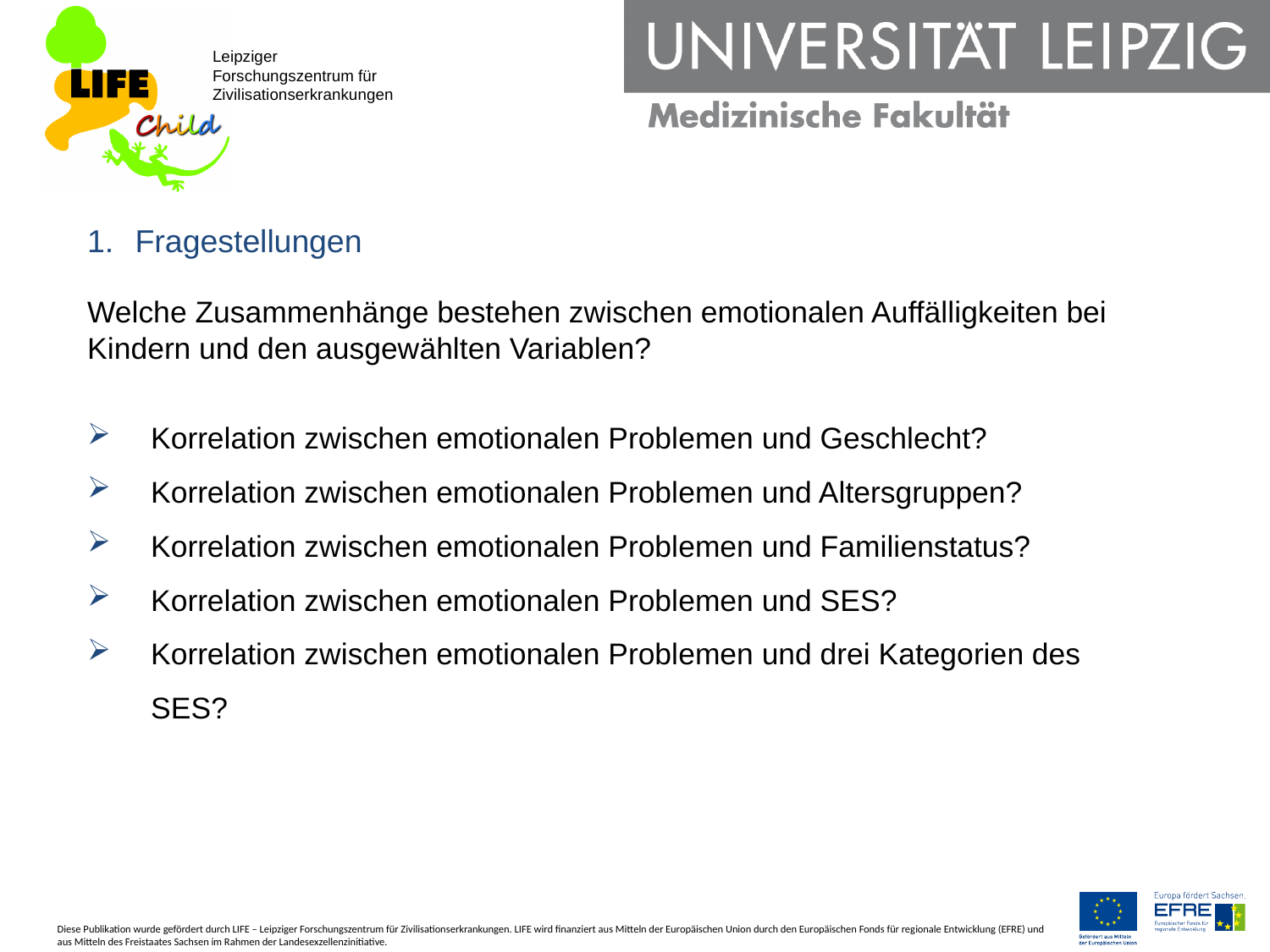

Fragestellungen

Welche Zusammenhänge bestehen zwischen emotionalen Auffälligkeiten bei Kindern und den ausgewählten Variablen?

Korrelation zwischen emotionalen Problemen und Geschlecht?
Korrelation zwischen emotionalen Problemen und Altersgruppen?
Korrelation zwischen emotionalen Problemen und Familienstatus?
Korrelation zwischen emotionalen Problemen und SES?
Korrelation zwischen emotionalen Problemen und drei Kategorien des SES?